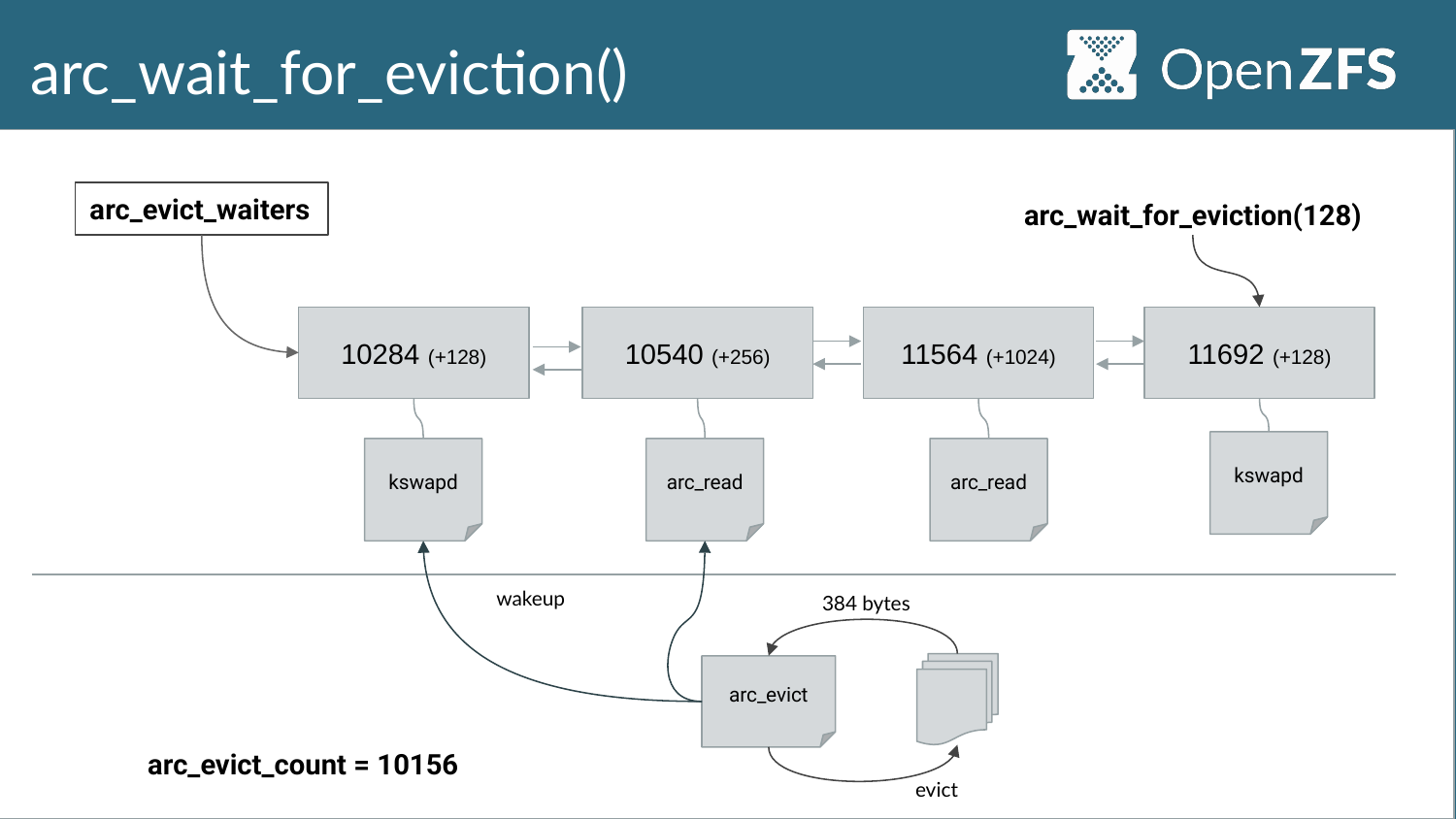

# arc_wait_for_eviction()
arc_evict_waiters
arc_wait_for_eviction(128)
10284 (+128)
10540 (+256)
11564 (+1024)
11692 (+128)
kswapd
kswapd
arc_read
arc_read
wakeup
384 bytes

arc_evict
arc_evict_count = 10156
evict